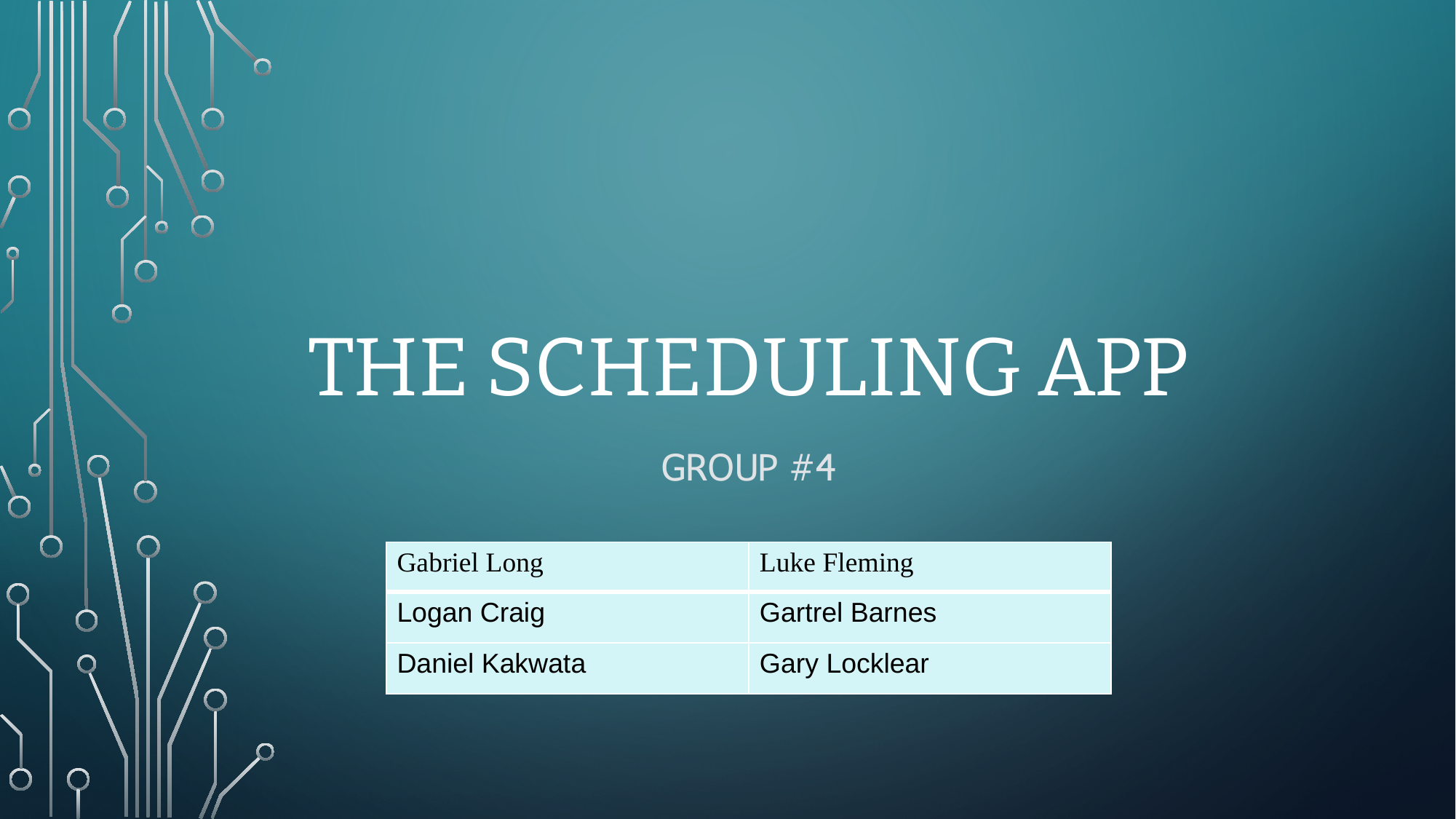

# The Scheduling app
Group #4

| Gabriel Long | Luke Fleming |
| --- | --- |
| Logan Craig | Gartrel Barnes |
| Daniel Kakwata | Gary Locklear |